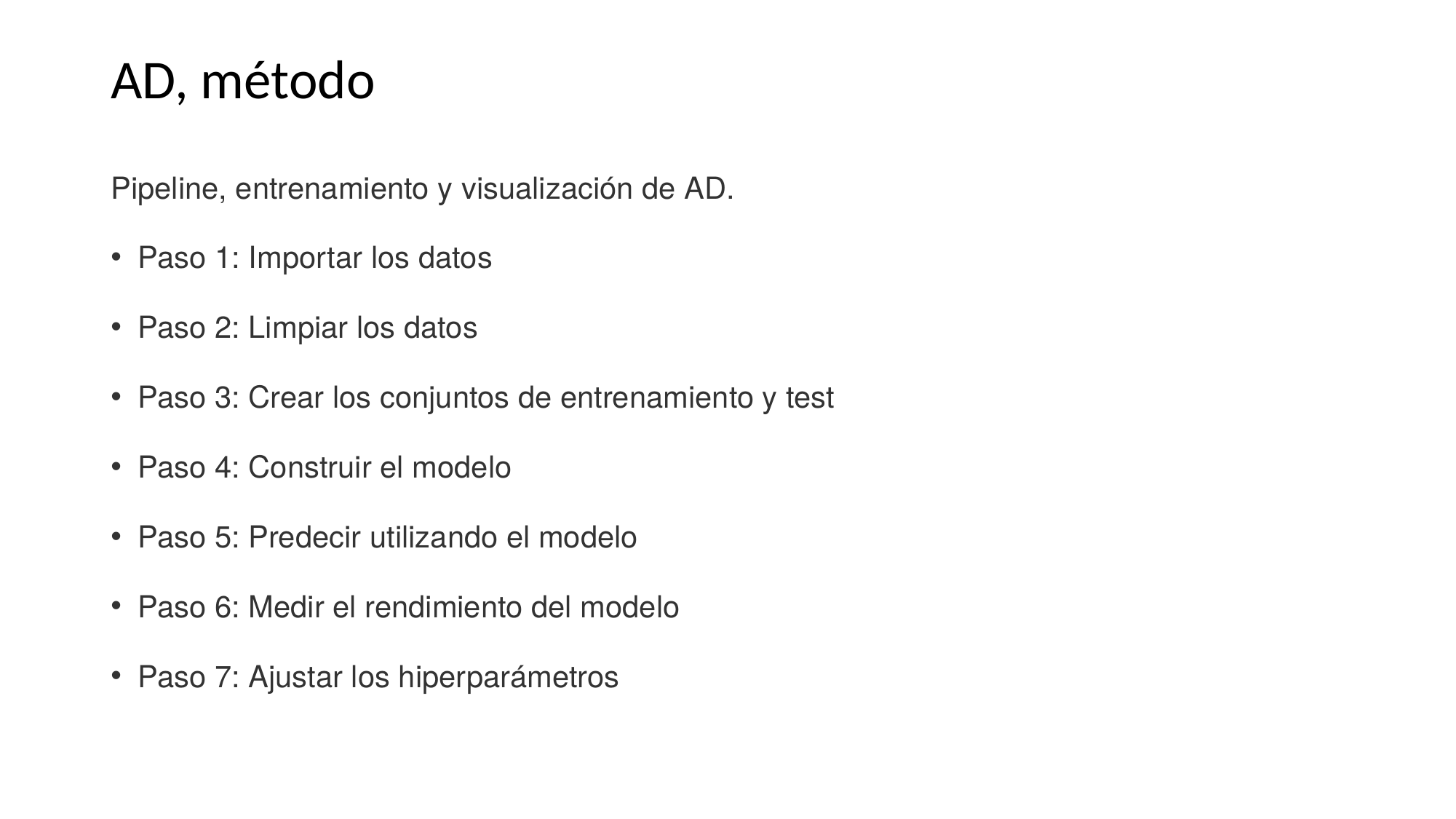

# AD, método
Pipeline, entrenamiento y visualización de AD.
Paso 1: Importar los datos
Paso 2: Limpiar los datos
Paso 3: Crear los conjuntos de entrenamiento y test
Paso 4: Construir el modelo
Paso 5: Predecir utilizando el modelo
Paso 6: Medir el rendimiento del modelo
Paso 7: Ajustar los hiperparámetros